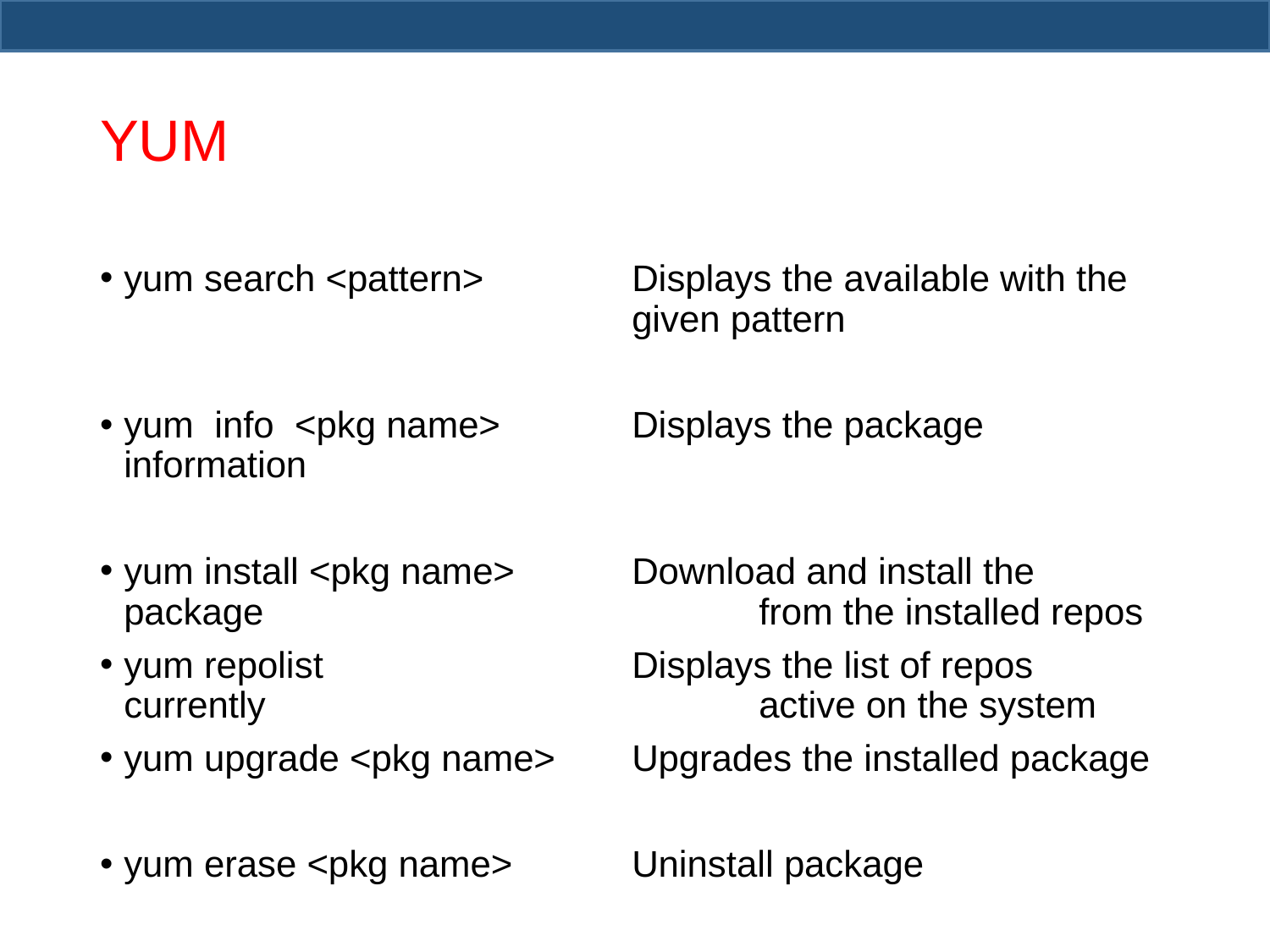

# YUM
yum search <pattern>		Displays the available with the 					given pattern

yum  info  <pkg name> 	Displays the package information

yum install <pkg name> 	Download and install the package 				from the installed repos
yum repolist			Displays the list of repos currently 				active on the system
yum upgrade <pkg name>	Upgrades the installed package

yum erase <pkg name> 	Uninstall package